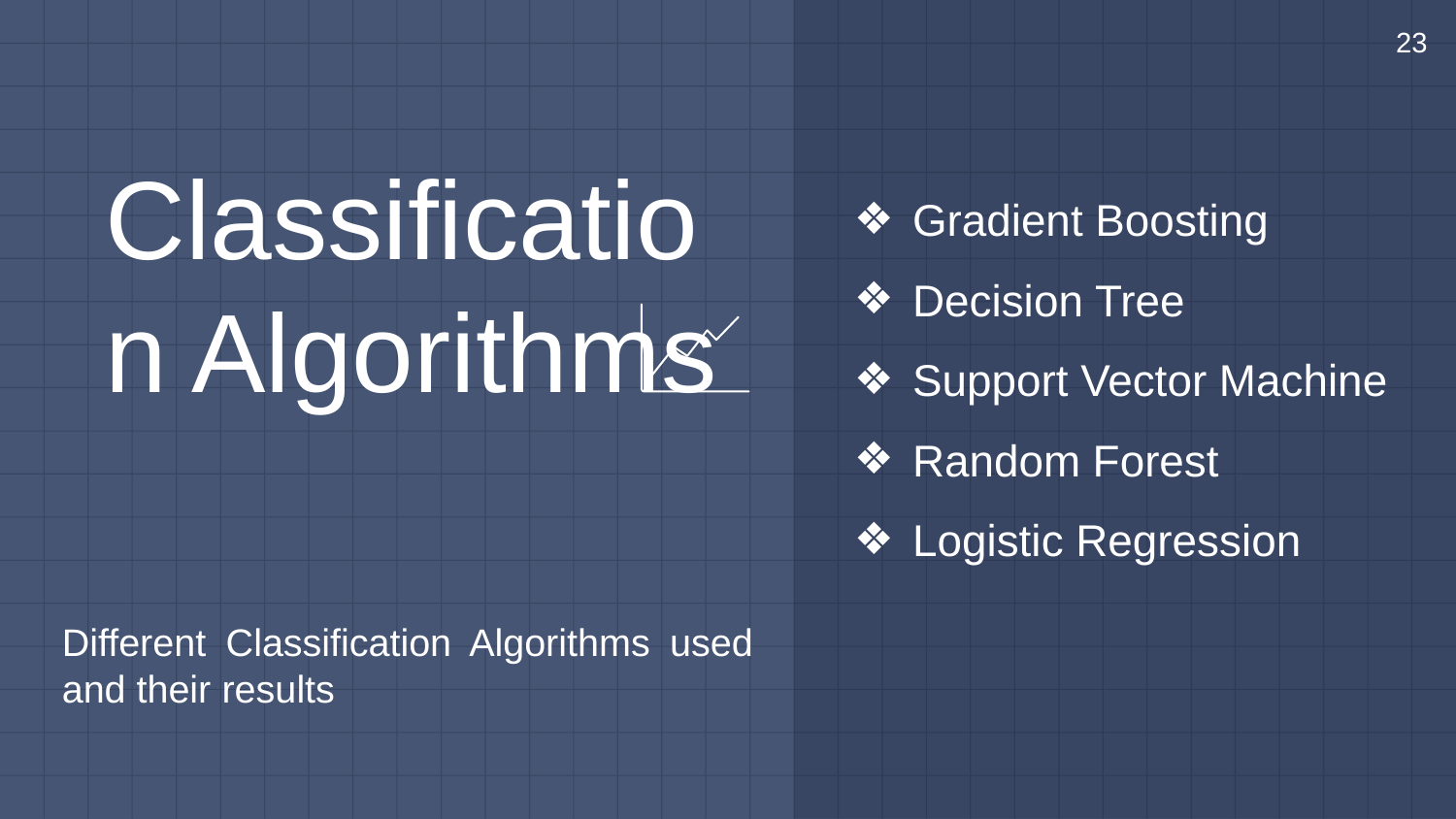

23
Classification Algorithms
Gradient Boosting
Decision Tree
Support Vector Machine
Random Forest
Logistic Regression

Different Classification Algorithms used and their results